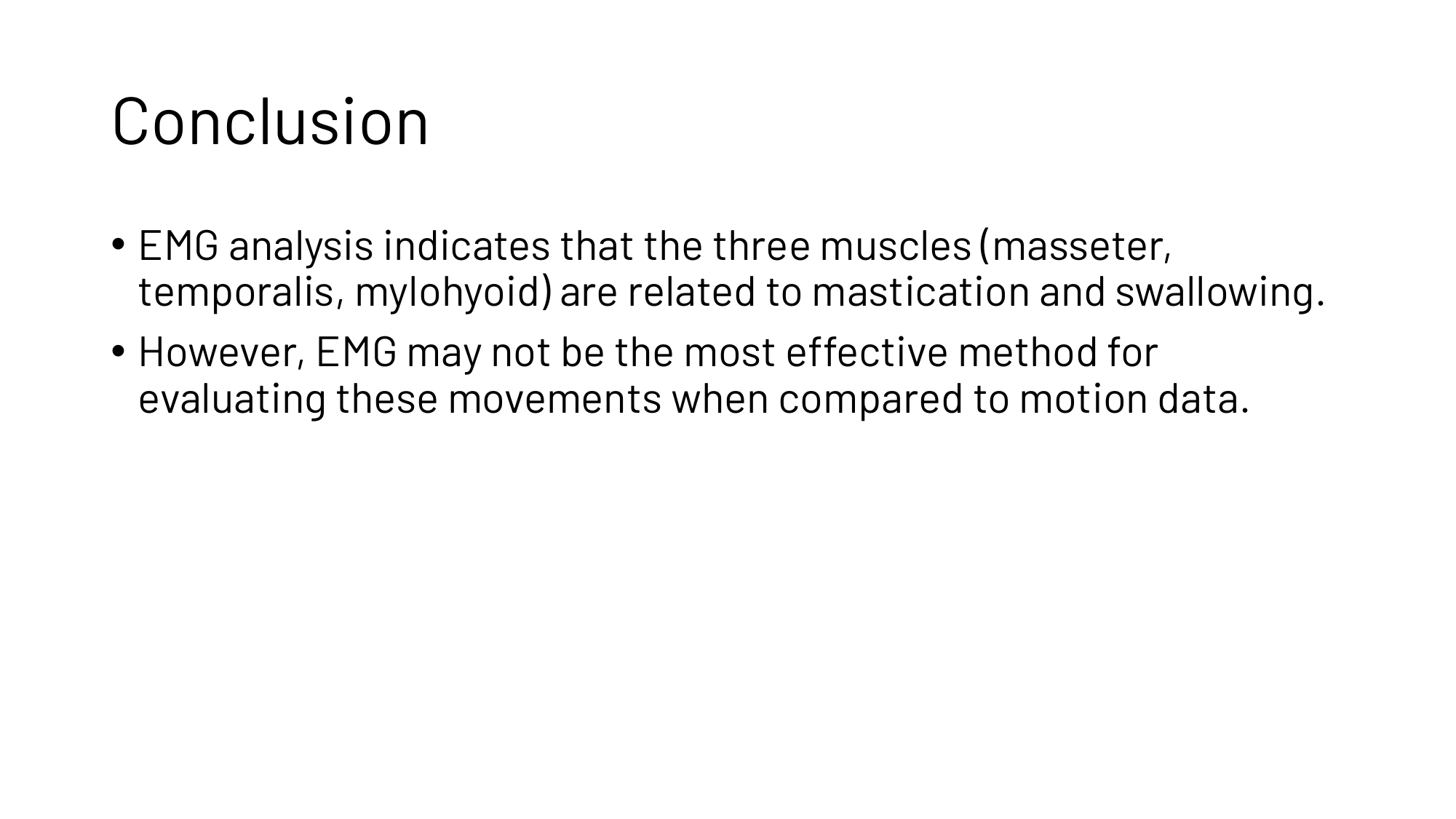

# Conclusion
EMG analysis indicates that the three muscles (masseter, temporalis, mylohyoid) are related to mastication and swallowing.
However, EMG may not be the most effective method for evaluating these movements when compared to motion data.